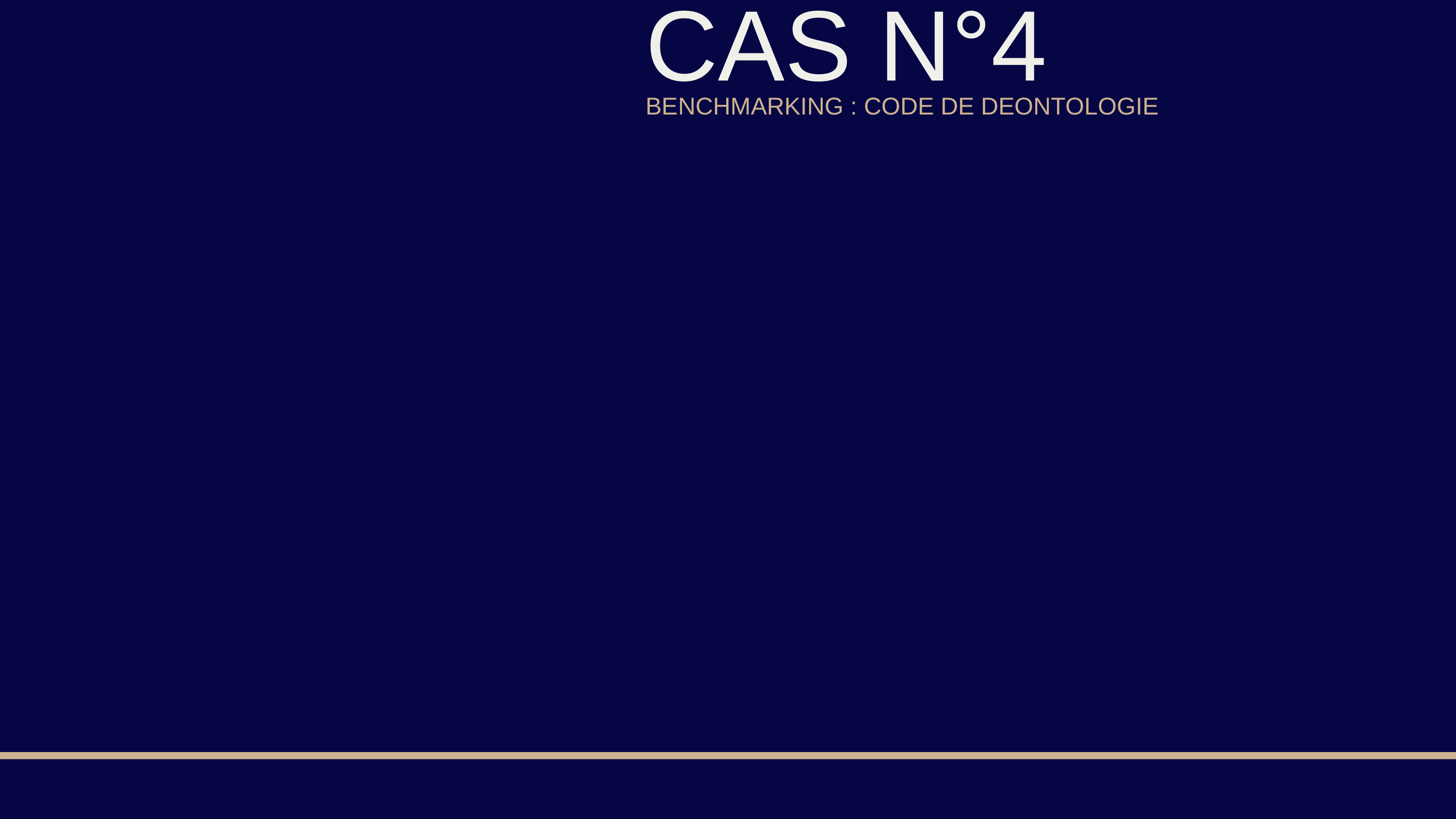

CAS N°4
BENCHMARKING : CODE DE DEONTOLOGIE